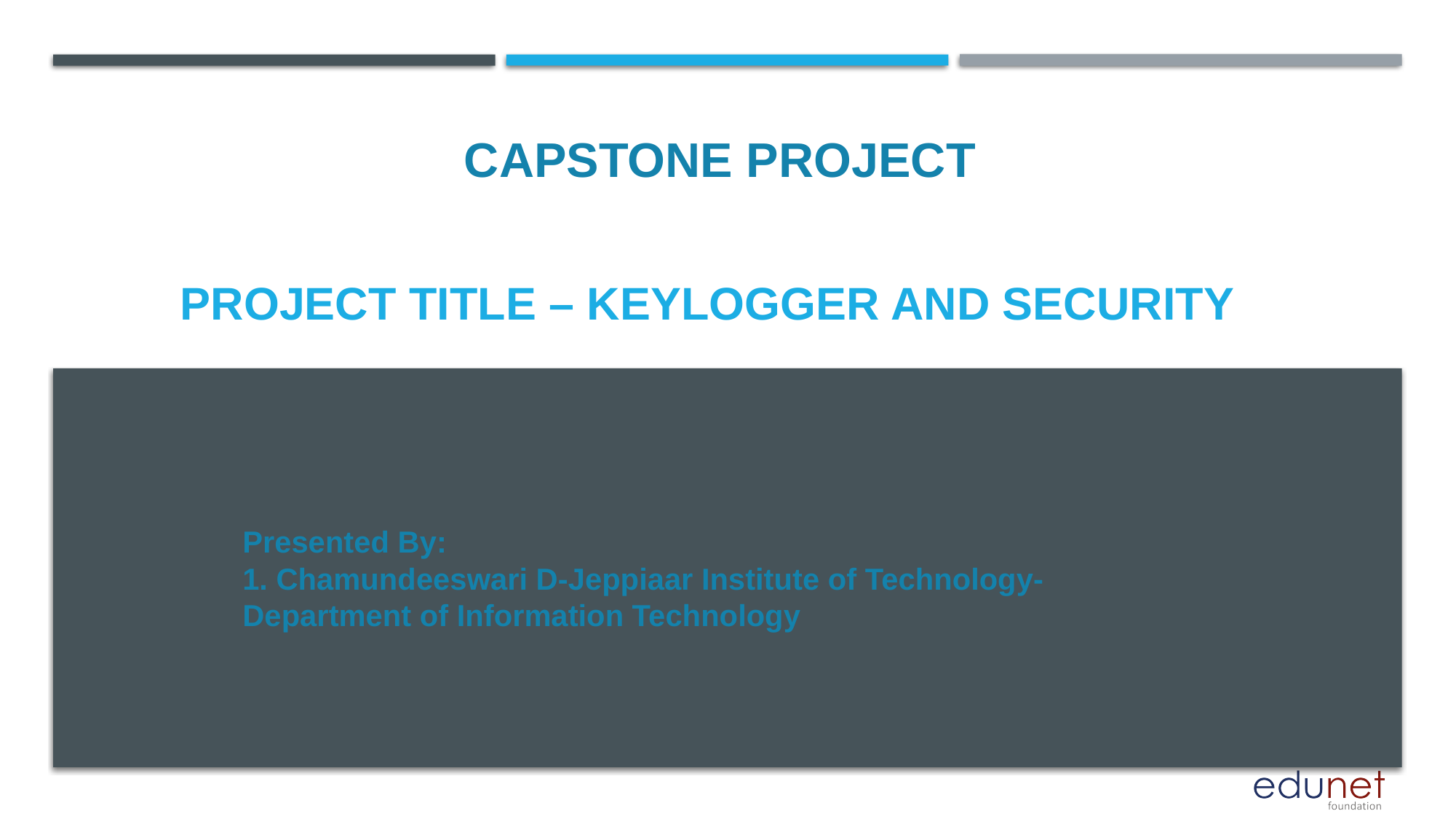

CAPSTONE PROJECT
# PROJECT TITLE – KEYLOGGER AND SECURITY
Presented By:
1. Chamundeeswari D-Jeppiaar Institute of Technology-Department of Information Technology